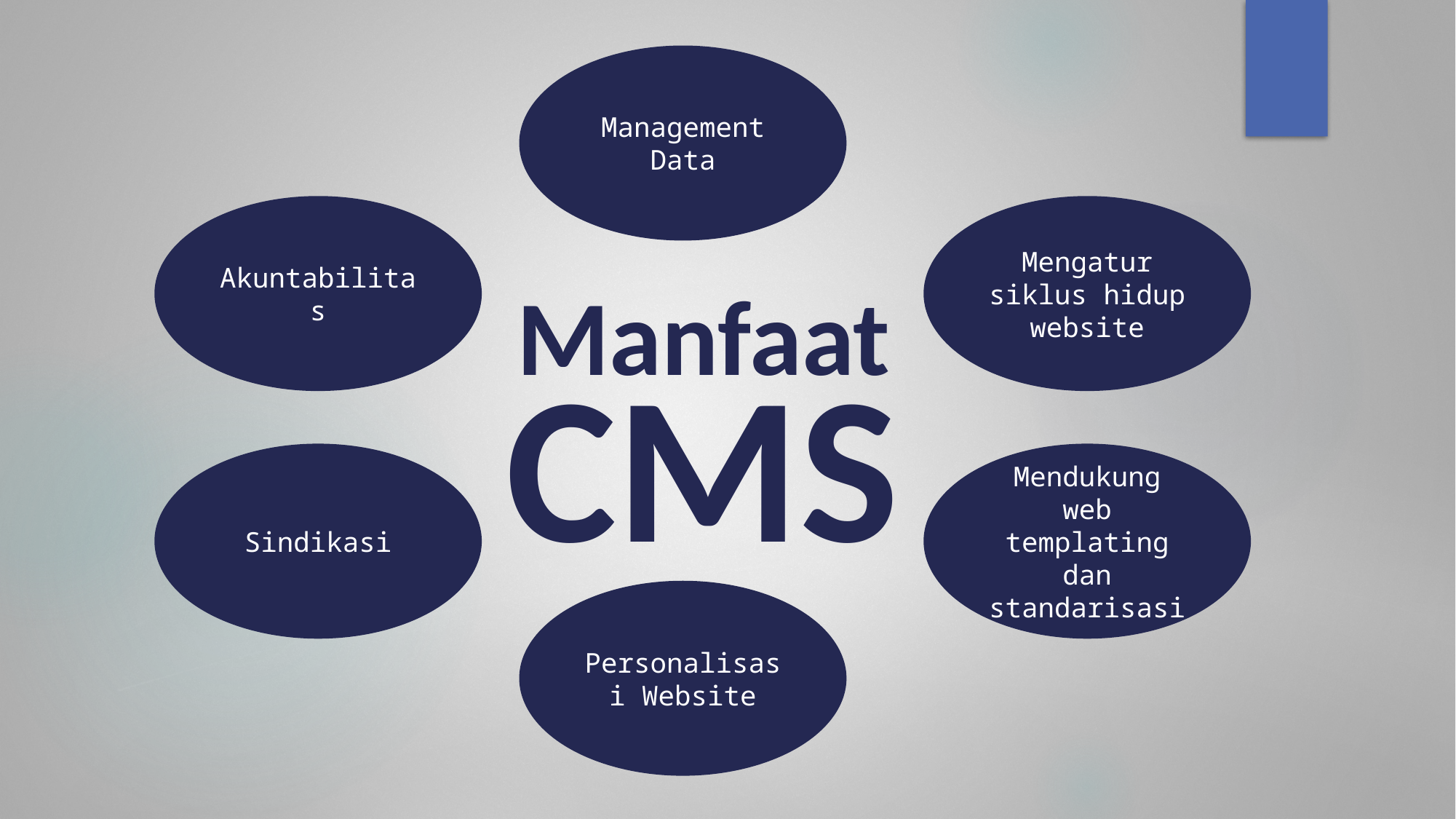

Management Data
Akuntabilitas
Mengatur siklus hidup website
# Manfaat
CMS
Sindikasi
Mendukung web templating dan standarisasi
Personalisasi Website